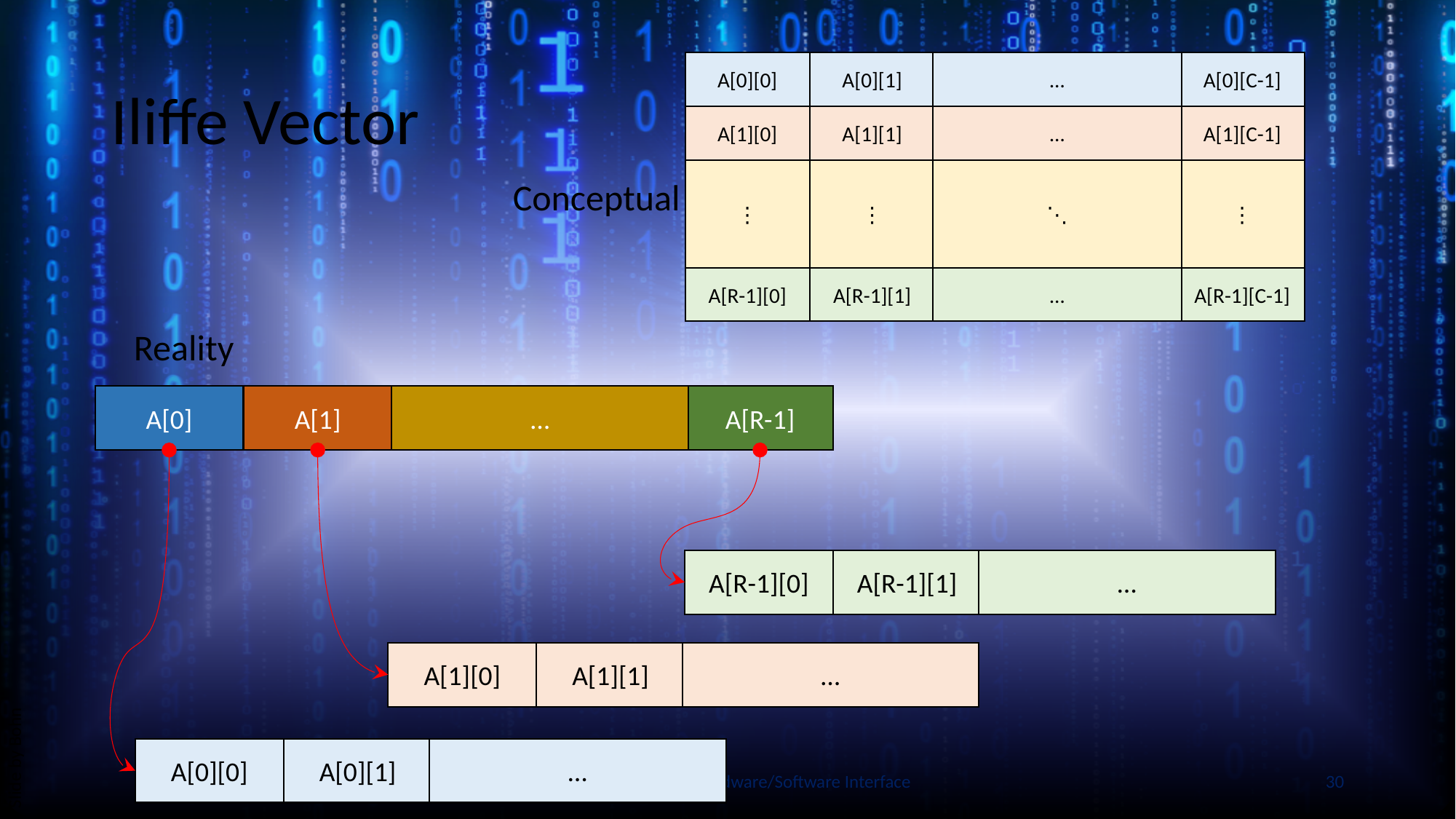

# Iliffe Vector
…
A[0][C-1]
A[0][0]
A[0][1]
…
A[1][C-1]
A[1][0]
A[1][1]
⋱
⋮
⋮
⋮
…
A[R-1][C-1]
A[R-1][0]
A[R-1][1]
Conceptual
Reality
A[1]
…
A[R-1]
A[0]
…
A[R-1][0]
A[R-1][1]
…
A[1][0]
A[1][1]
…
A[0][0]
A[0][1]
Slide by Bohn
Programming at the Hardware/Software Interface
30